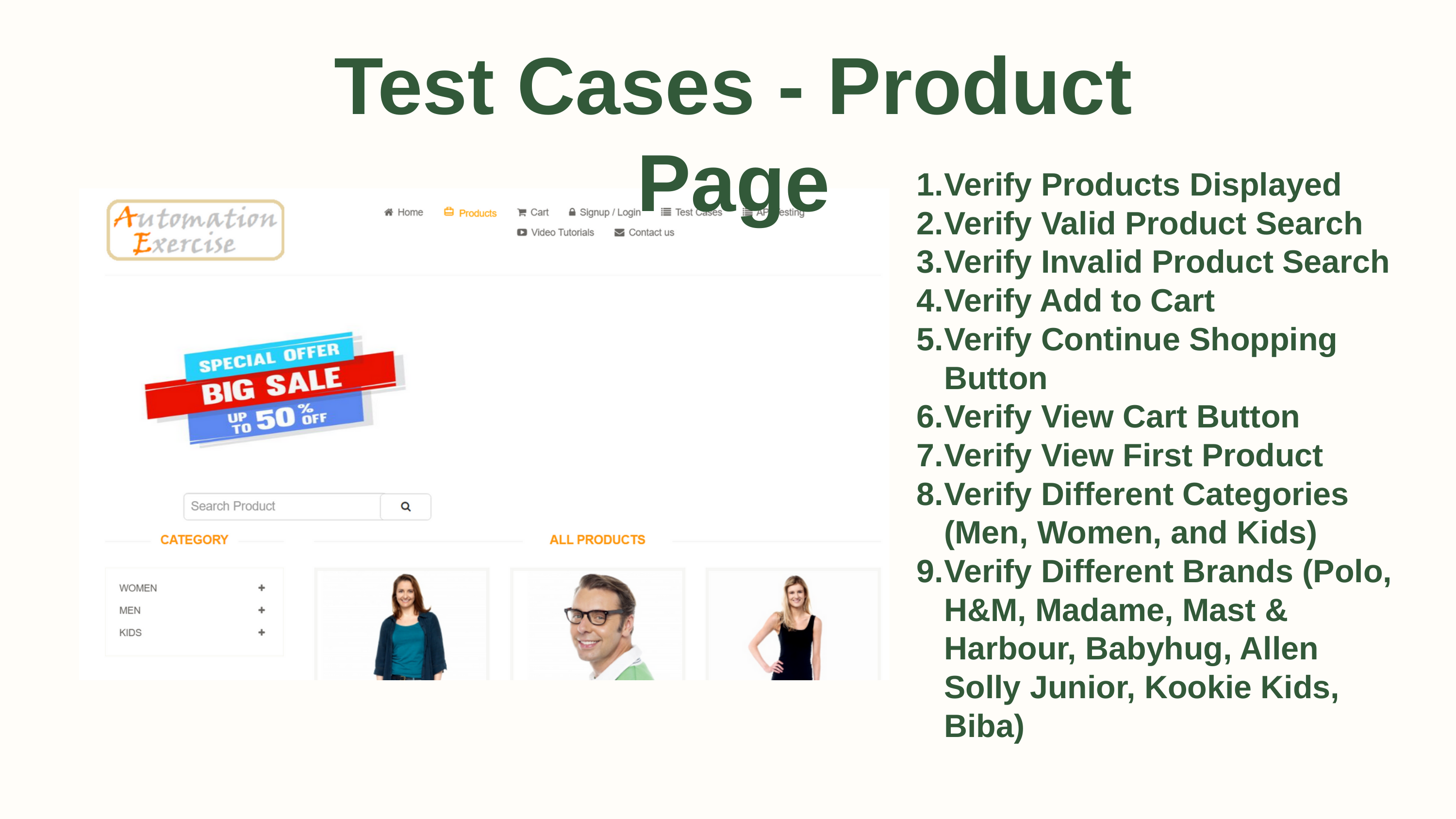

Test Cases - Product Page
Verify Products Displayed
Verify Valid Product Search
Verify Invalid Product Search
Verify Add to Cart
Verify Continue Shopping Button
Verify View Cart Button
Verify View First Product
Verify Different Categories (Men, Women, and Kids)
Verify Different Brands (Polo, H&M, Madame, Mast & Harbour, Babyhug, Allen Solly Junior, Kookie Kids, Biba)